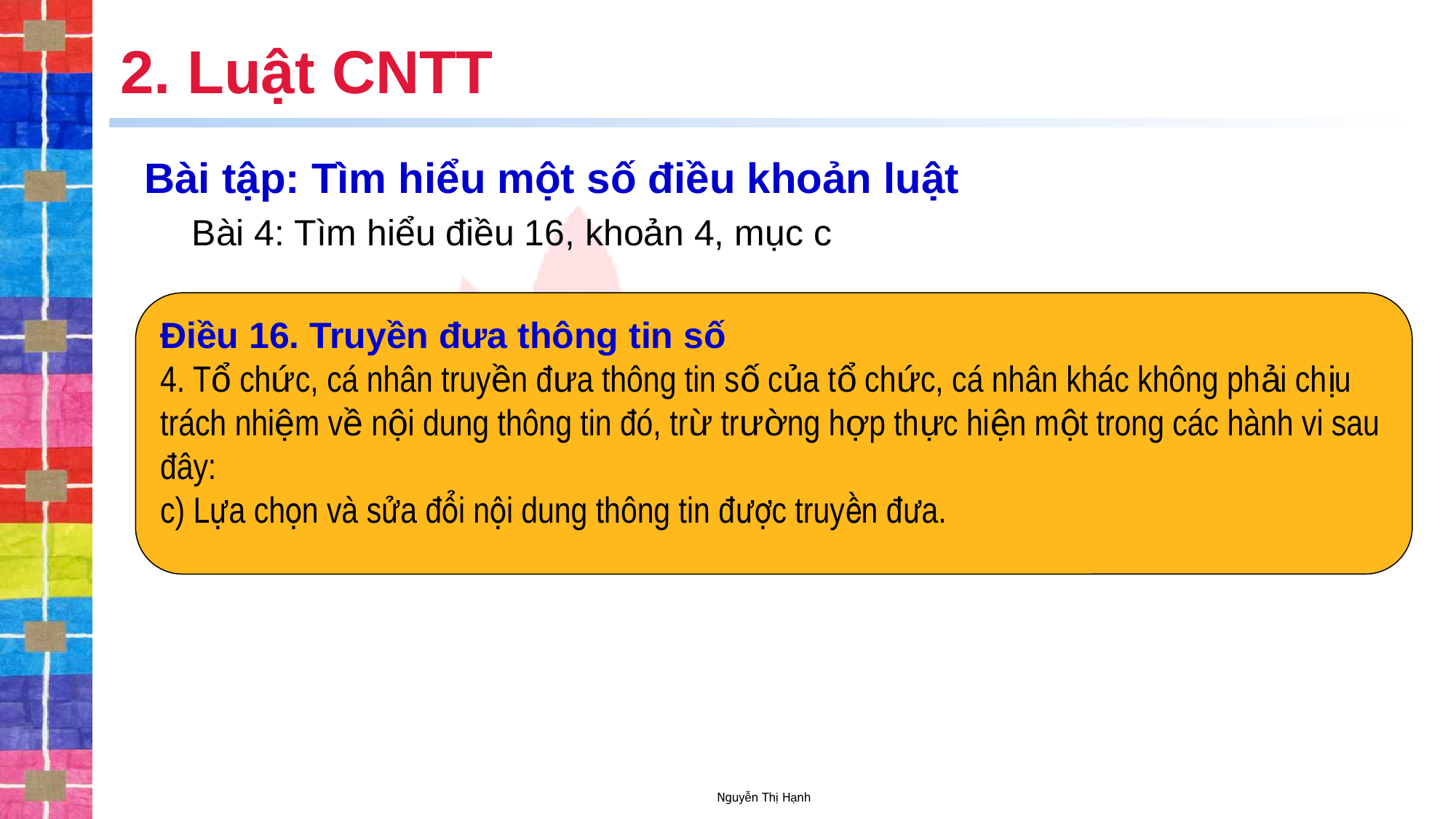

# 2. Luật CNTT
Bài tập: Tìm hiểu một số điều khoản luật
Bài 4: Tìm hiểu điều 16, khoản 4, mục c

Điều 16. Truyền đưa thông tin số
4. Tổ chức, cá nhân truyền đưa thông tin số của tổ chức, cá nhân khác không phải chịu trách nhiệm về nội dung thông tin đó, trừ trường hợp thực hiện một trong các hành vi sau đây:
c) Lựa chọn và sửa đổi nội dung thông tin được truyền đưa.

Nguyễn Thị Hạnh